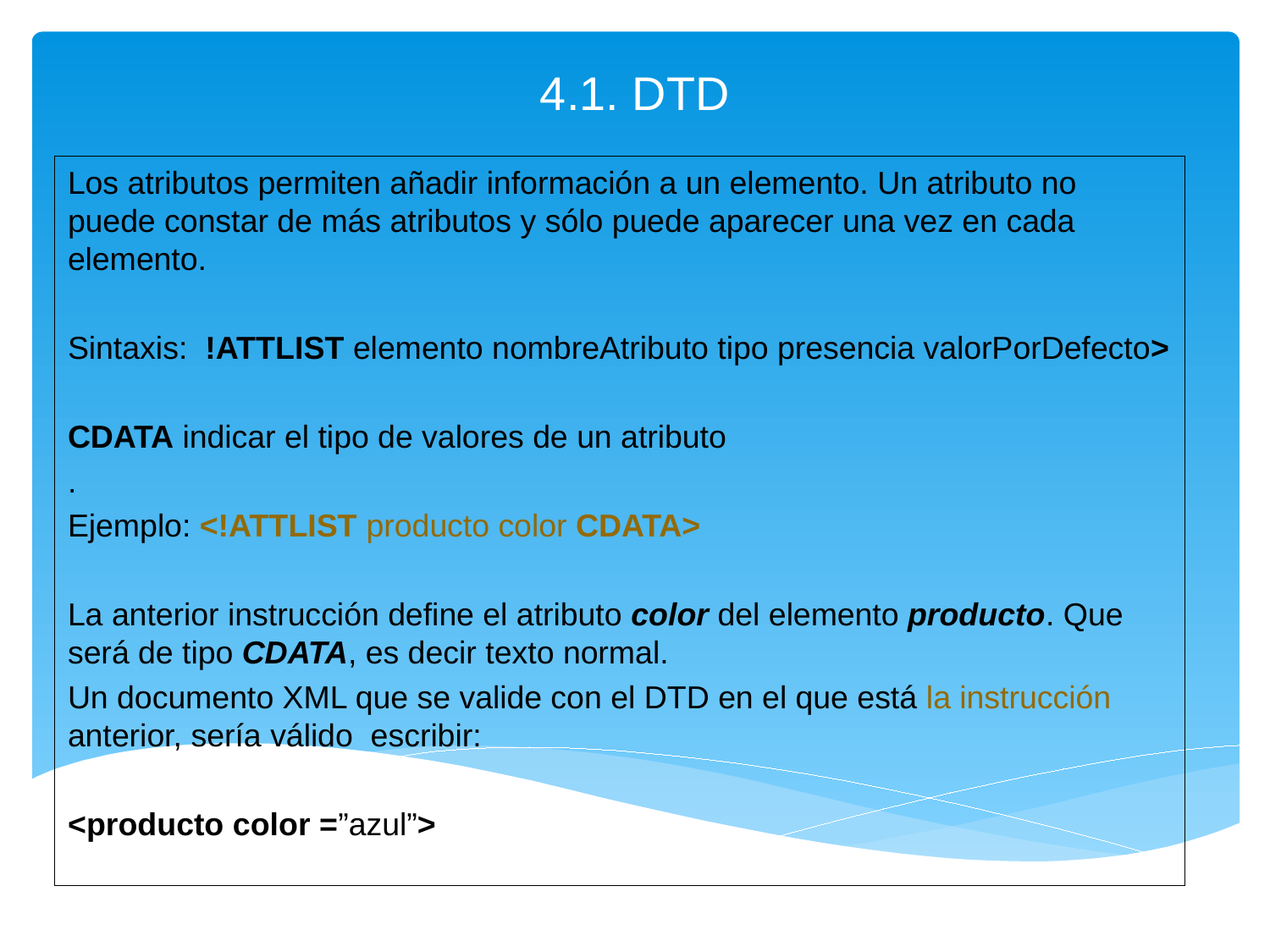

# 4.1. DTD
Los atributos permiten añadir información a un elemento. Un atributo no puede constar de más atributos y sólo puede aparecer una vez en cada elemento.

Sintaxis:  !ATTLIST elemento nombreAtributo tipo presencia valorPorDefecto>

CDATA indicar el tipo de valores de un atributo
.
Ejemplo: <!ATTLIST producto color CDATA>

La anterior instrucción define el atributo color del elemento producto. Que será de tipo CDATA, es decir texto normal.
Un documento XML que se valide con el DTD en el que está la instrucción anterior, sería válido  escribir:

<producto color =”azul”>